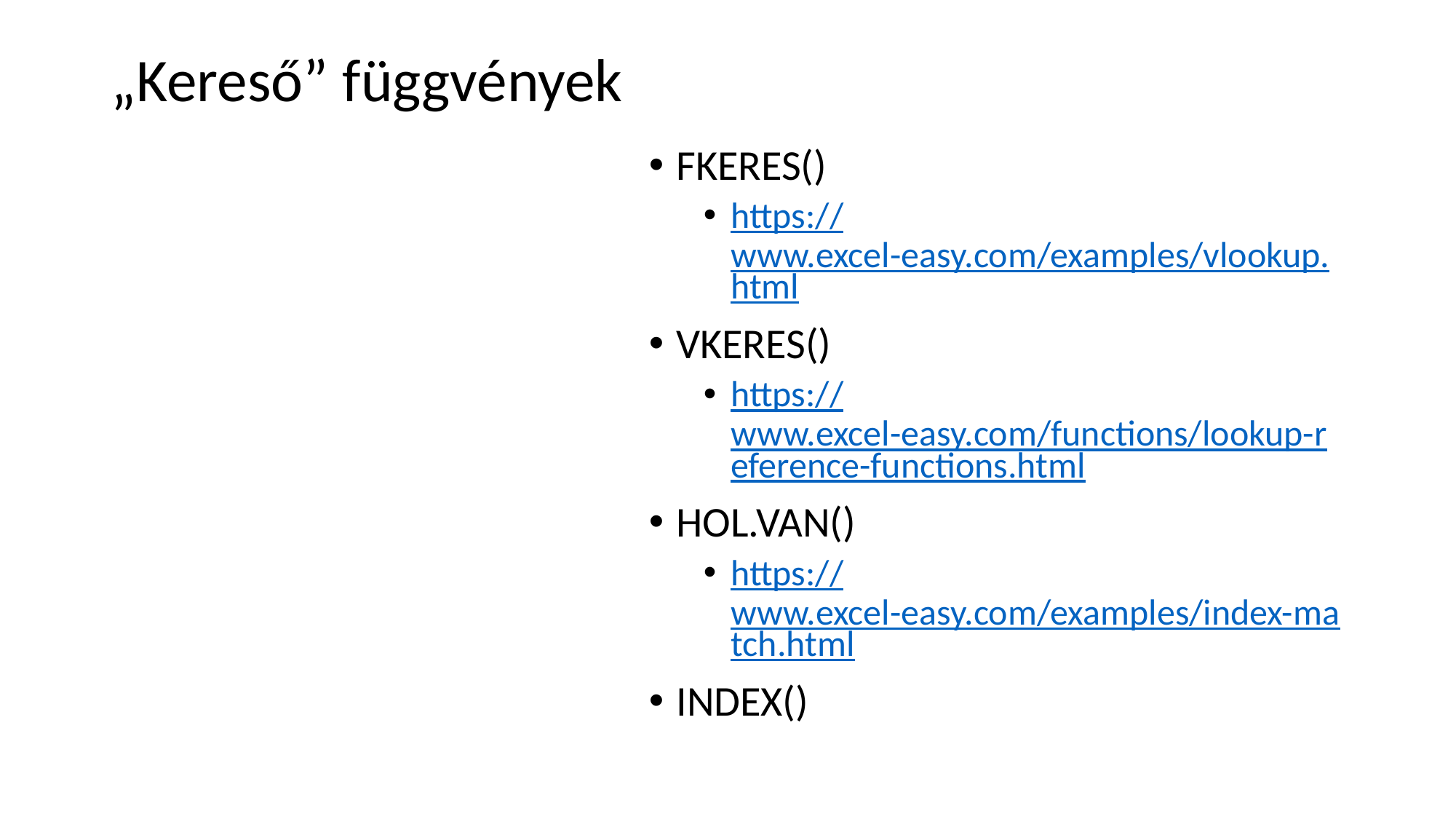

# „Kereső” függvények

FKERES()
https://www.excel-easy.com/examples/vlookup.html
VKERES()
https://www.excel-easy.com/functions/lookup-reference-functions.html
HOL.VAN()
https://www.excel-easy.com/examples/index-match.html
INDEX()